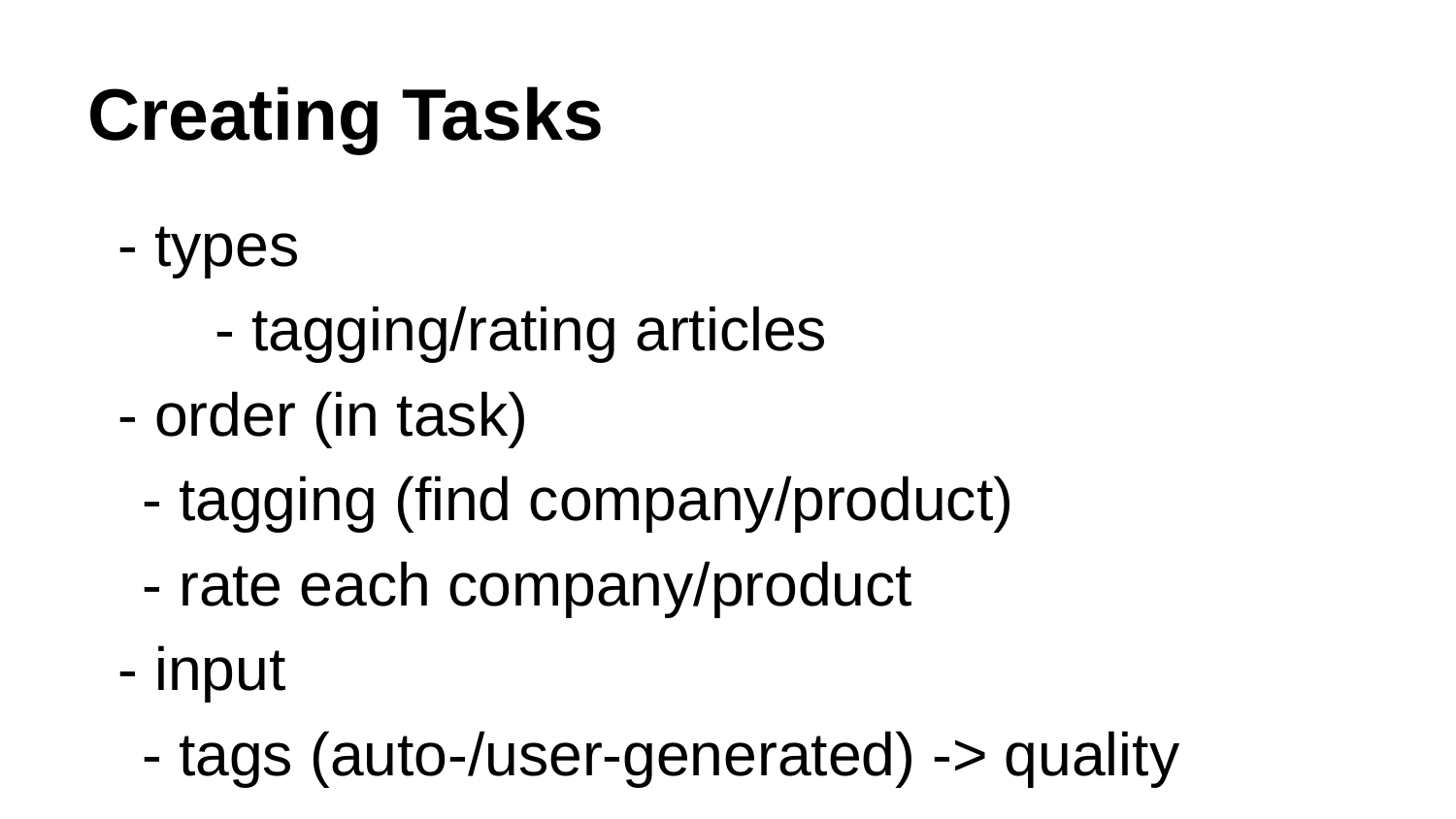

# Creating Tasks
- types
- tagging/rating articles
- order (in task)
	- tagging (find company/product)
	- rate each company/product
- input
	- tags (auto-/user-generated) -> quality